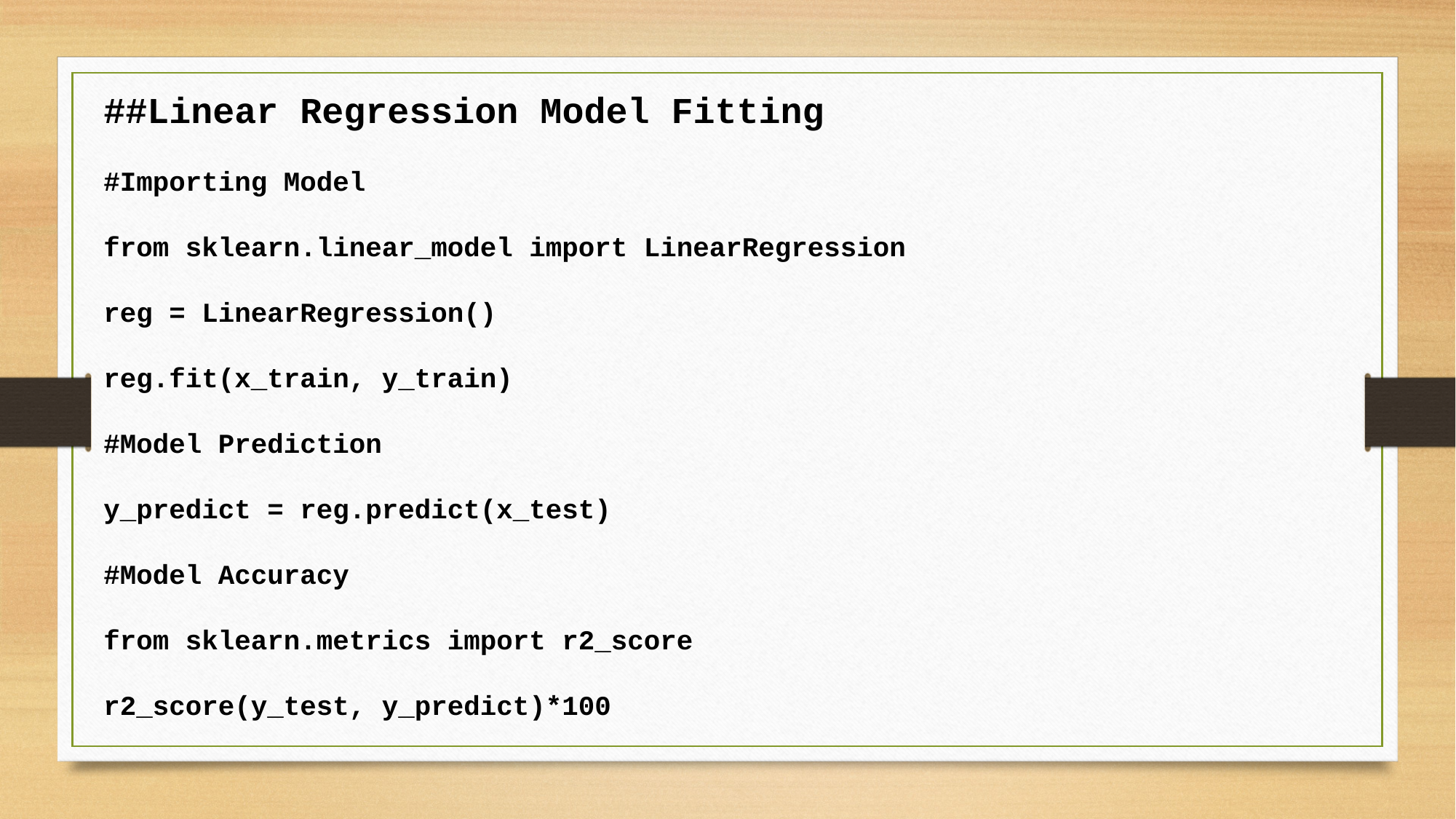

##Linear Regression Model Fitting

#Importing Model
from sklearn.linear_model import LinearRegression
reg = LinearRegression()
reg.fit(x_train, y_train)

#Model Prediction
y_predict = reg.predict(x_test)

#Model Accuracy
from sklearn.metrics import r2_score
r2_score(y_test, y_predict)*100